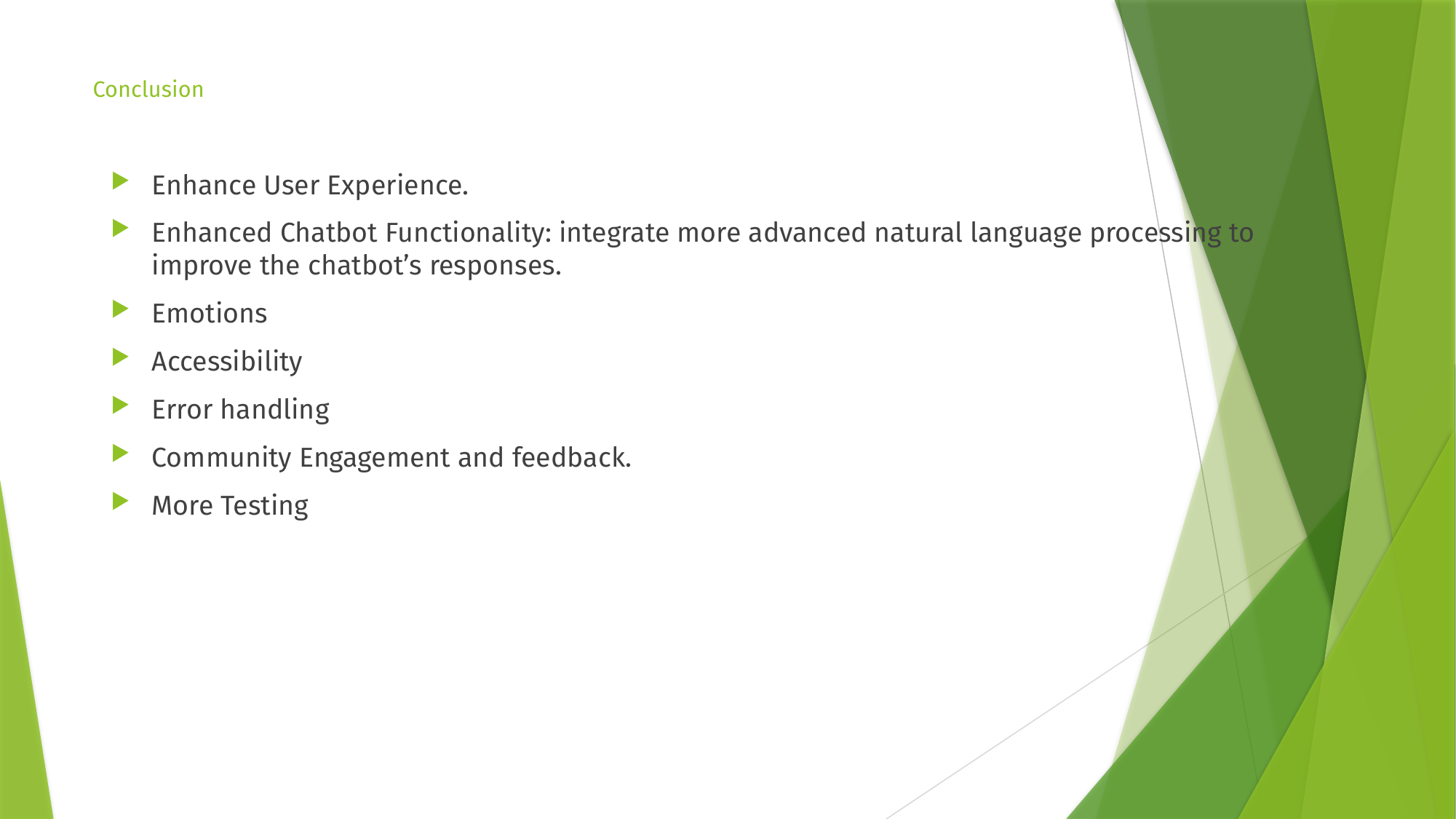

# Conclusion
Enhance User Experience.
Enhanced Chatbot Functionality: integrate more advanced natural language processing to improve the chatbot’s responses.
Emotions
Accessibility
Error handling
Community Engagement and feedback.
More Testing